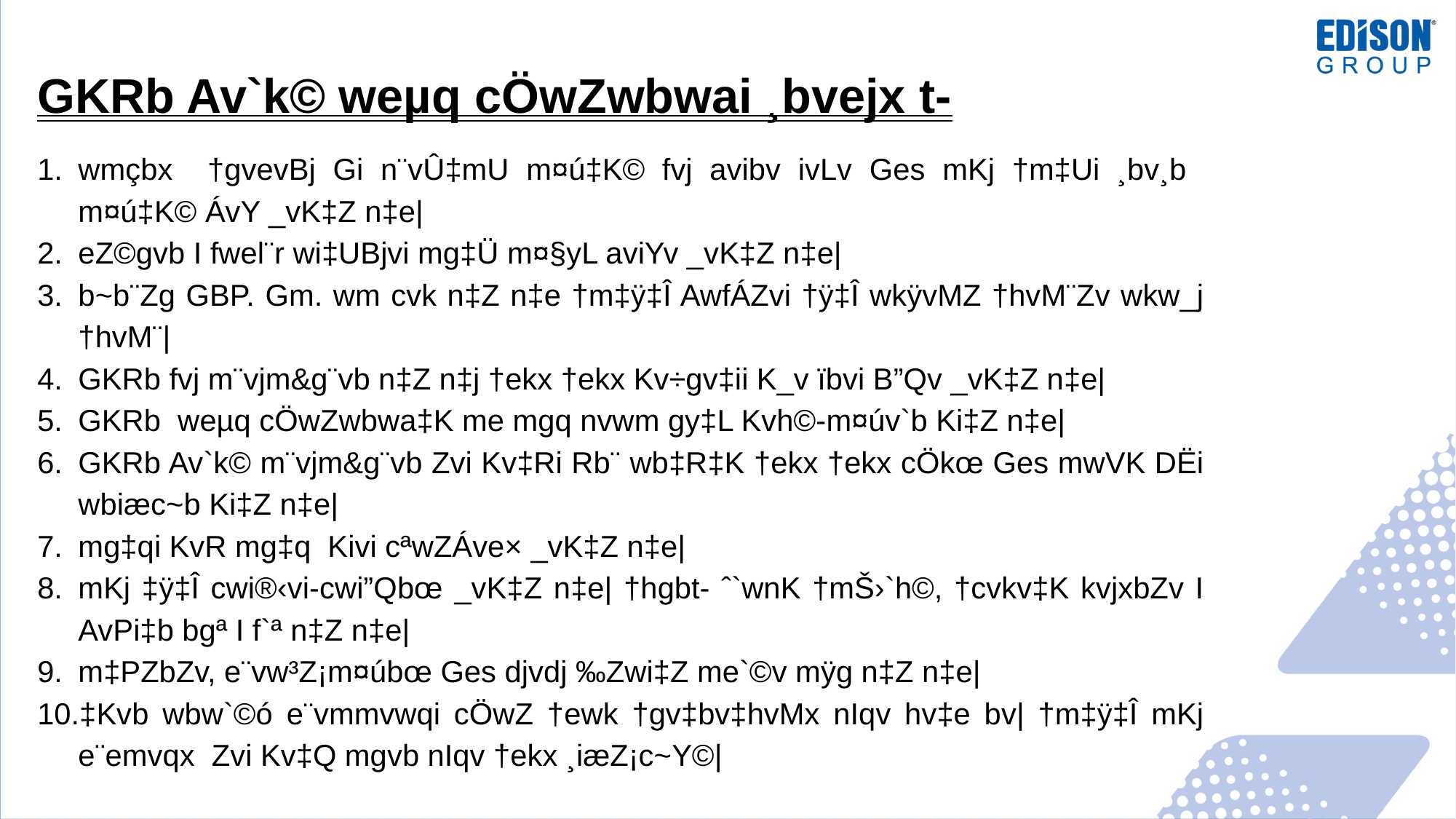

GKRb Av`k© weµq cÖwZwbwai ¸bvejx t-

wmçbx  †gvevBj Gi n¨vÛ‡mU m¤ú‡K© fvj avibv ivLv Ges mKj †m‡Ui ¸bv¸b  m¤ú‡K© ÁvY _vK‡Z n‡e|
eZ©gvb I fwel¨r wi‡UBjvi mg‡Ü m¤§yL aviYv _vK‡Z n‡e|
b~b¨Zg GBP. Gm. wm cvk n‡Z n‡e †m‡ÿ‡Î AwfÁZvi †ÿ‡Î wkÿvMZ †hvM¨Zv wkw_j †hvM¨|
GKRb fvj m¨vjm&g¨vb n‡Z n‡j †ekx †ekx Kv÷gv‡ii K_v ïbvi B”Qv _vK‡Z n‡e|
GKRb  weµq cÖwZwbwa‡K me mgq nvwm gy‡L Kvh©-m¤úv`b Ki‡Z n‡e|
GKRb Av`k© m¨vjm&g¨vb Zvi Kv‡Ri Rb¨ wb‡R‡K †ekx †ekx cÖkœ Ges mwVK DËi wbiæc~b Ki‡Z n‡e|
mg‡qi KvR mg‡q  Kivi cªwZÁve× _vK‡Z n‡e|
mKj ‡ÿ‡Î cwi®‹vi-cwi”Qbœ _vK‡Z n‡e| †hgbt- ˆ`wnK †mŠ›`h©, †cvkv‡K kvjxbZv I AvPi‡b bgª I f`ª n‡Z n‡e|
m‡PZbZv, e¨vw³Z¡m¤úbœ Ges djvdj ‰Zwi‡Z me`©v mÿg n‡Z n‡e|
‡Kvb wbw`©ó e¨vmmvwqi cÖwZ †ewk †gv‡bv‡hvMx nIqv hv‡e bv| †m‡ÿ‡Î mKj e¨emvqx  Zvi Kv‡Q mgvb nIqv †ekx ¸iæZ¡c~Y©|